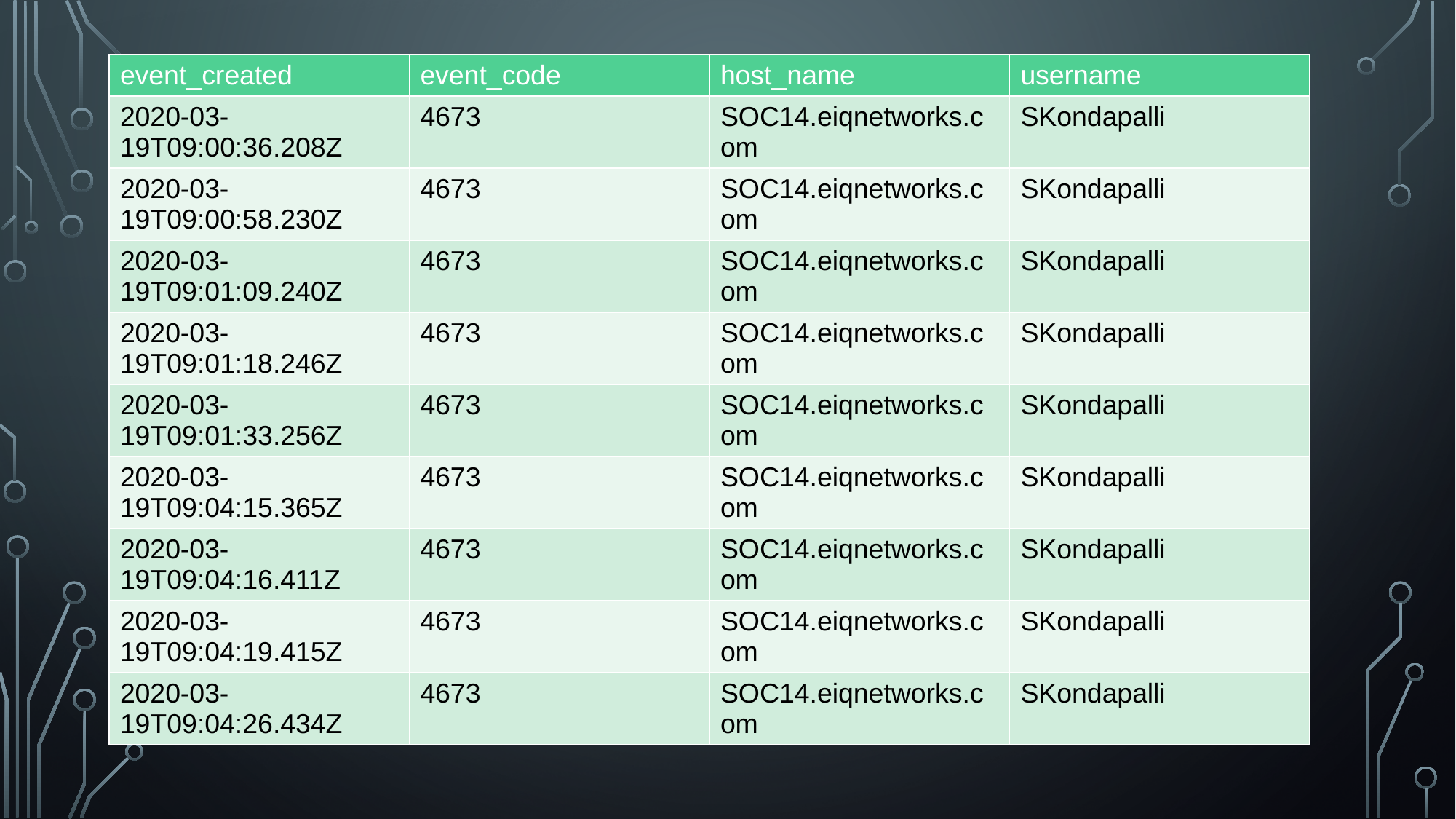

| event\_created | event\_code | host\_name | username |
| --- | --- | --- | --- |
| 2020-03-19T09:00:36.208Z | 4673 | SOC14.eiqnetworks.com | SKondapalli |
| 2020-03-19T09:00:58.230Z | 4673 | SOC14.eiqnetworks.com | SKondapalli |
| 2020-03-19T09:01:09.240Z | 4673 | SOC14.eiqnetworks.com | SKondapalli |
| 2020-03-19T09:01:18.246Z | 4673 | SOC14.eiqnetworks.com | SKondapalli |
| 2020-03-19T09:01:33.256Z | 4673 | SOC14.eiqnetworks.com | SKondapalli |
| 2020-03-19T09:04:15.365Z | 4673 | SOC14.eiqnetworks.com | SKondapalli |
| 2020-03-19T09:04:16.411Z | 4673 | SOC14.eiqnetworks.com | SKondapalli |
| 2020-03-19T09:04:19.415Z | 4673 | SOC14.eiqnetworks.com | SKondapalli |
| 2020-03-19T09:04:26.434Z | 4673 | SOC14.eiqnetworks.com | SKondapalli |